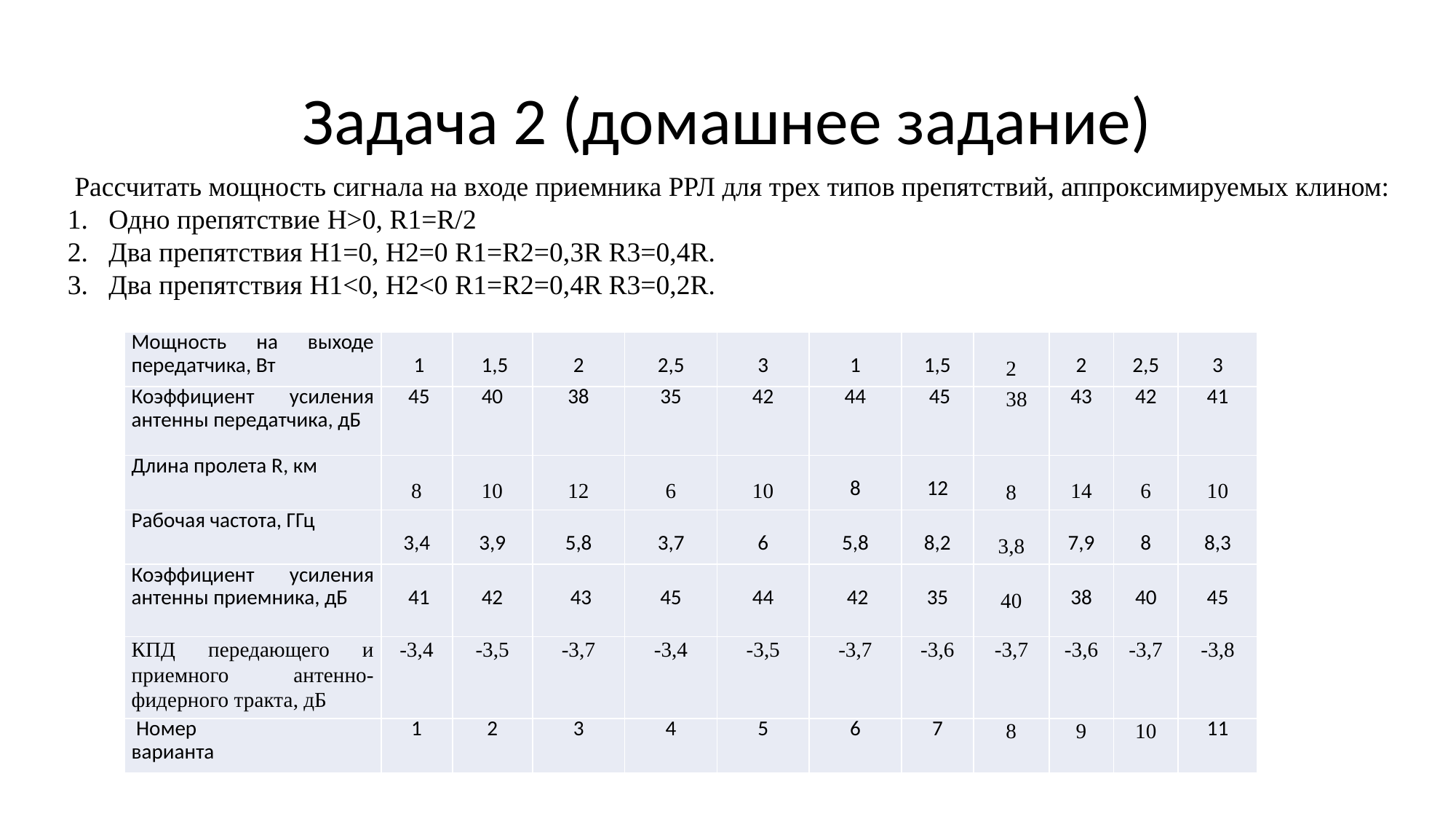

# Задача 2 (домашнее задание)
 Рассчитать мощность сигнала на входе приемника РРЛ для трех типов препятствий, аппроксимируемых клином:
Одно препятствие H>0, R1=R/2
Два препятствия H1=0, H2=0 R1=R2=0,3R R3=0,4R.
Два препятствия H1<0, H2<0 R1=R2=0,4R R3=0,2R.

| Мощность на выходе передатчика, Вт | 1 | 1,5 | 2 | 2,5 | 3 | 1 | 1,5 | 2 | 2 | 2,5 | 3 |
| --- | --- | --- | --- | --- | --- | --- | --- | --- | --- | --- | --- |
| Коэффициент усиления антенны передатчика, дБ | 45 | 40 | 38 | 35 | 42 | 44 | 45 | 38 | 43 | 42 | 41 |
| Длина пролета R, км | 8 | 10 | 12 | 6 | 10 | 8 | 12 | 8 | 14 | 6 | 10 |
| Рабочая частота, ГГц | 3,4 | 3,9 | 5,8 | 3,7 | 6 | 5,8 | 8,2 | 3,8 | 7,9 | 8 | 8,3 |
| Коэффициент усиления антенны приемника, дБ | 41 | 42 | 43 | 45 | 44 | 42 | 35 | 40 | 38 | 40 | 45 |
| КПД передающего и приемного антенно-фидерного тракта, дБ | -3,4 | -3,5 | -3,7 | -3,4 | -3,5 | -3,7 | -3,6 | -3,7 | -3,6 | -3,7 | -3,8 |
| Номер варианта | 1 | 2 | 3 | 4 | 5 | 6 | 7 | 8 | 9 | 10 | 11 |